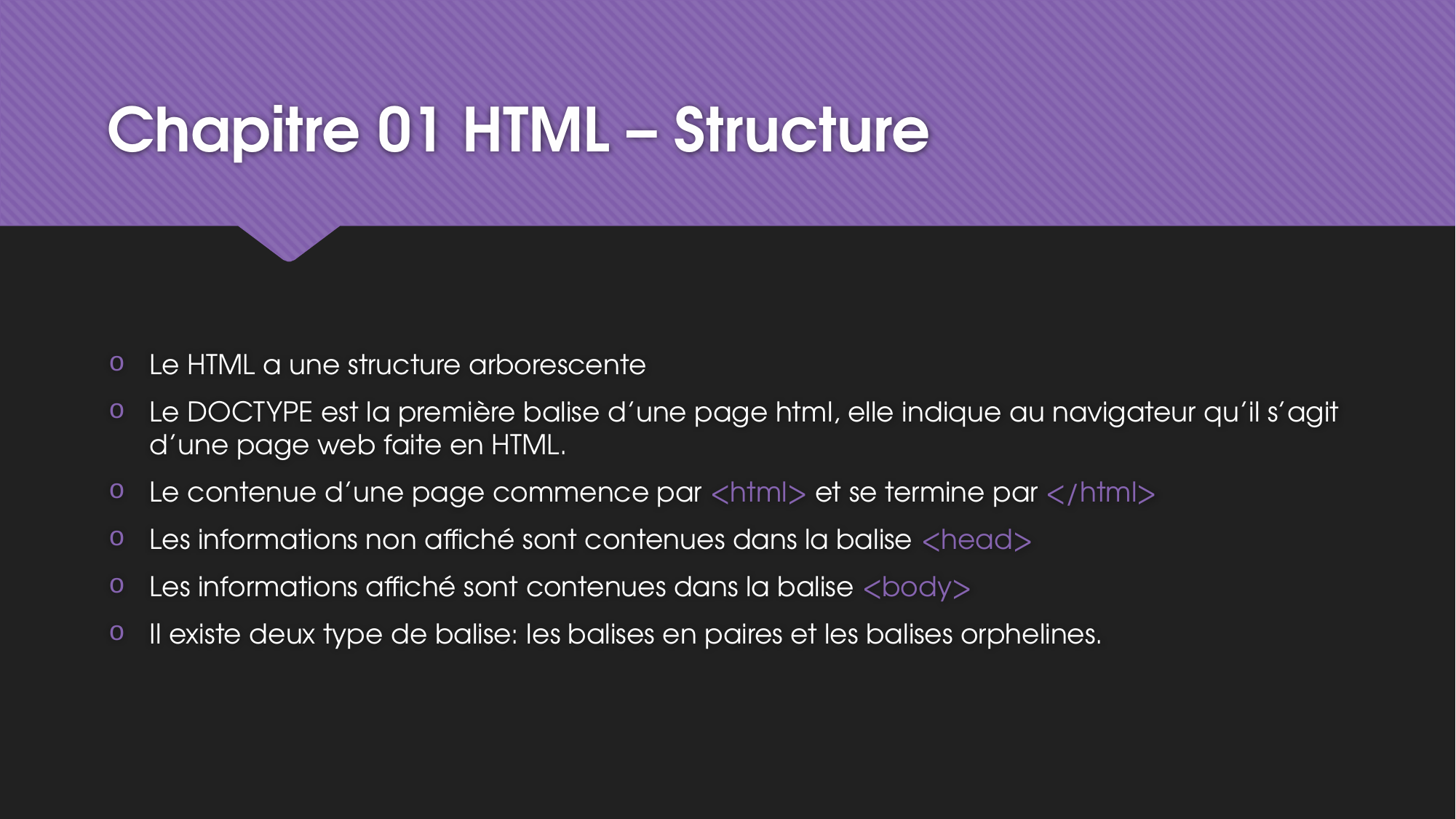

# Chapitre 01 HTML – Structure
Le HTML a une structure arborescente
Le DOCTYPE est la première balise d’une page html, elle indique au navigateur qu’il s’agit d’une page web faite en HTML.
Le contenue d’une page commence par <html> et se termine par </html>
Les informations non affiché sont contenues dans la balise <head>
Les informations affiché sont contenues dans la balise <body>
Il existe deux type de balise: les balises en paires et les balises orphelines.